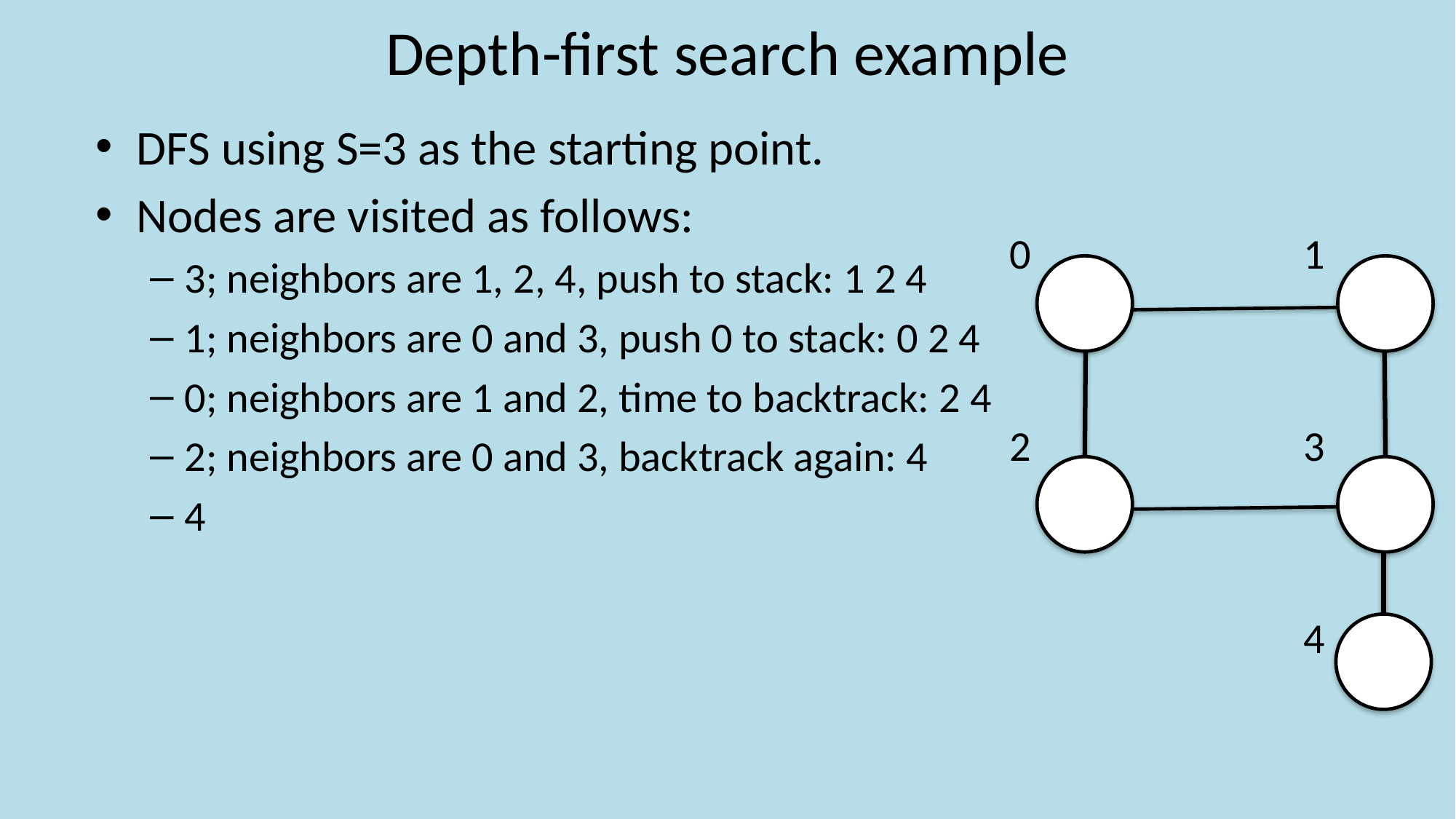

# Depth-first search example
DFS using S=3 as the starting point.
Nodes are visited as follows:
3; neighbors are 1, 2, 4, push to stack: 1 2 4
1; neighbors are 0 and 3, push 0 to stack: 0 2 4
0; neighbors are 1 and 2, time to backtrack: 2 4
2; neighbors are 0 and 3, backtrack again: 4
4

0
1

2
3

4